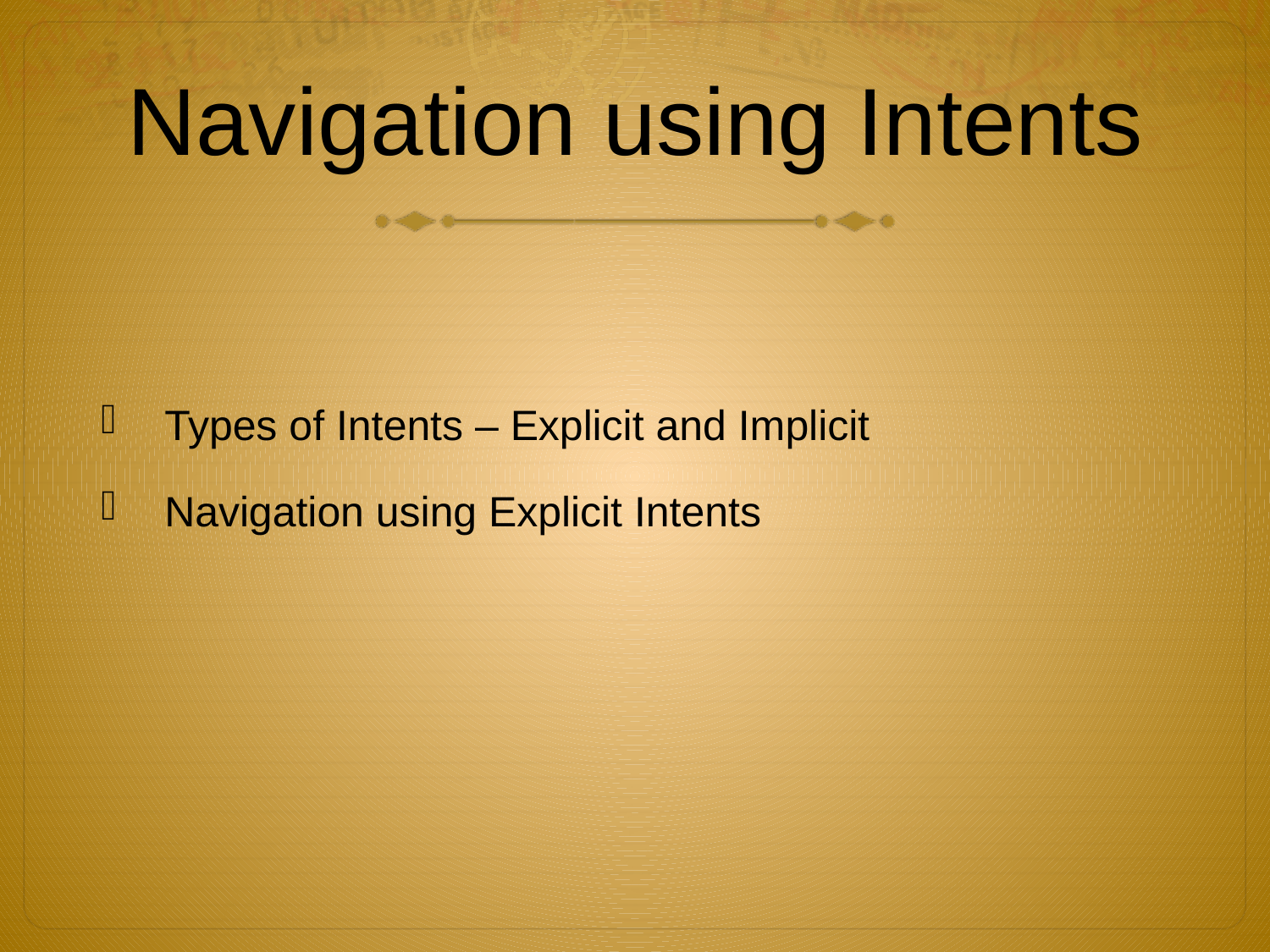

# Navigation using Intents
Types of Intents – Explicit and Implicit
Navigation using Explicit Intents